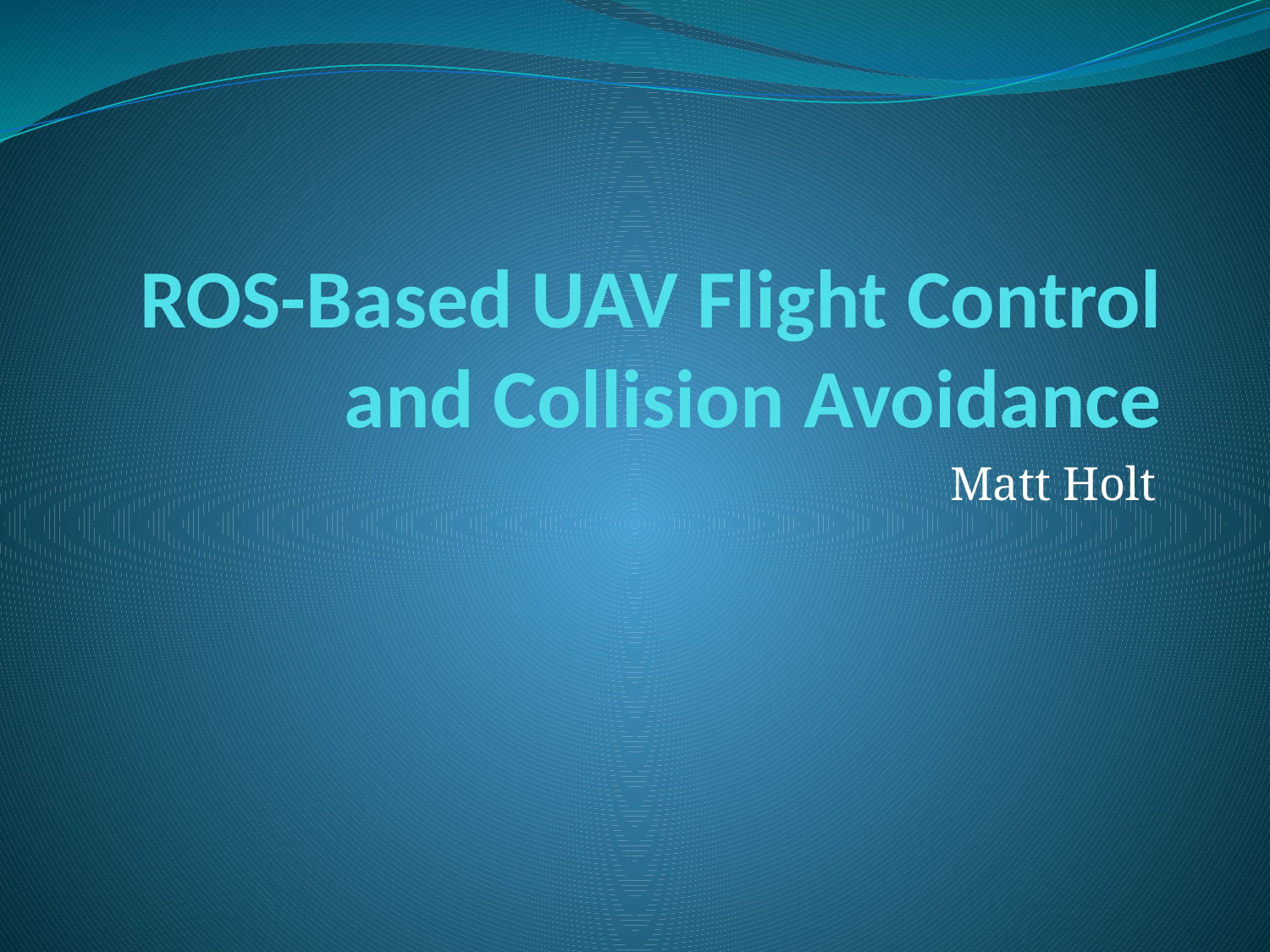

# ROS-Based UAV Flight Control and Collision Avoidance
Matt Holt